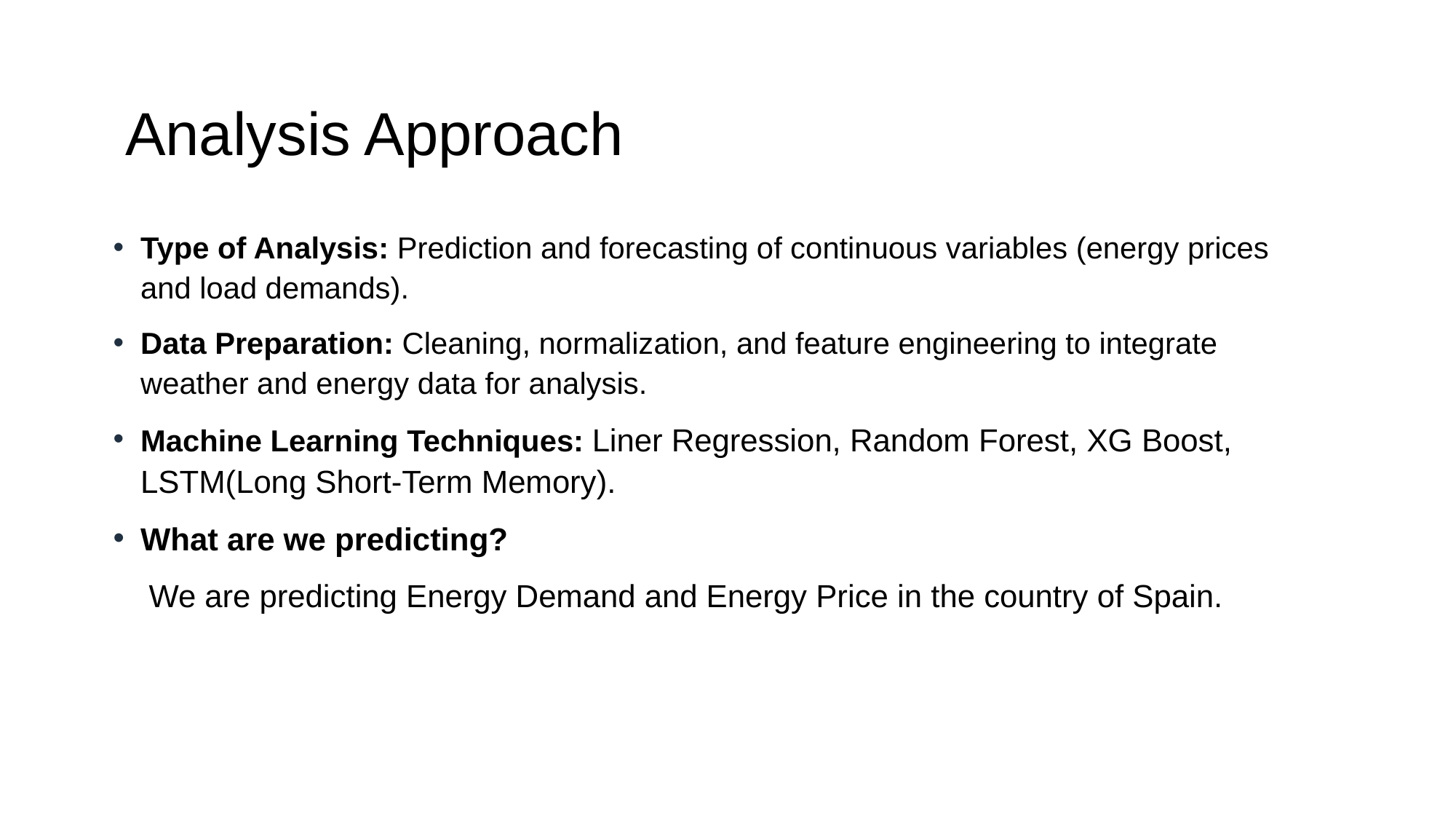

# Analysis Approach
Type of Analysis: Prediction and forecasting of continuous variables (energy prices and load demands).
Data Preparation: Cleaning, normalization, and feature engineering to integrate weather and energy data for analysis.
Machine Learning Techniques: Liner Regression, Random Forest, XG Boost, LSTM(Long Short-Term Memory).
What are we predicting?
    We are predicting Energy Demand and Energy Price in the country of Spain.